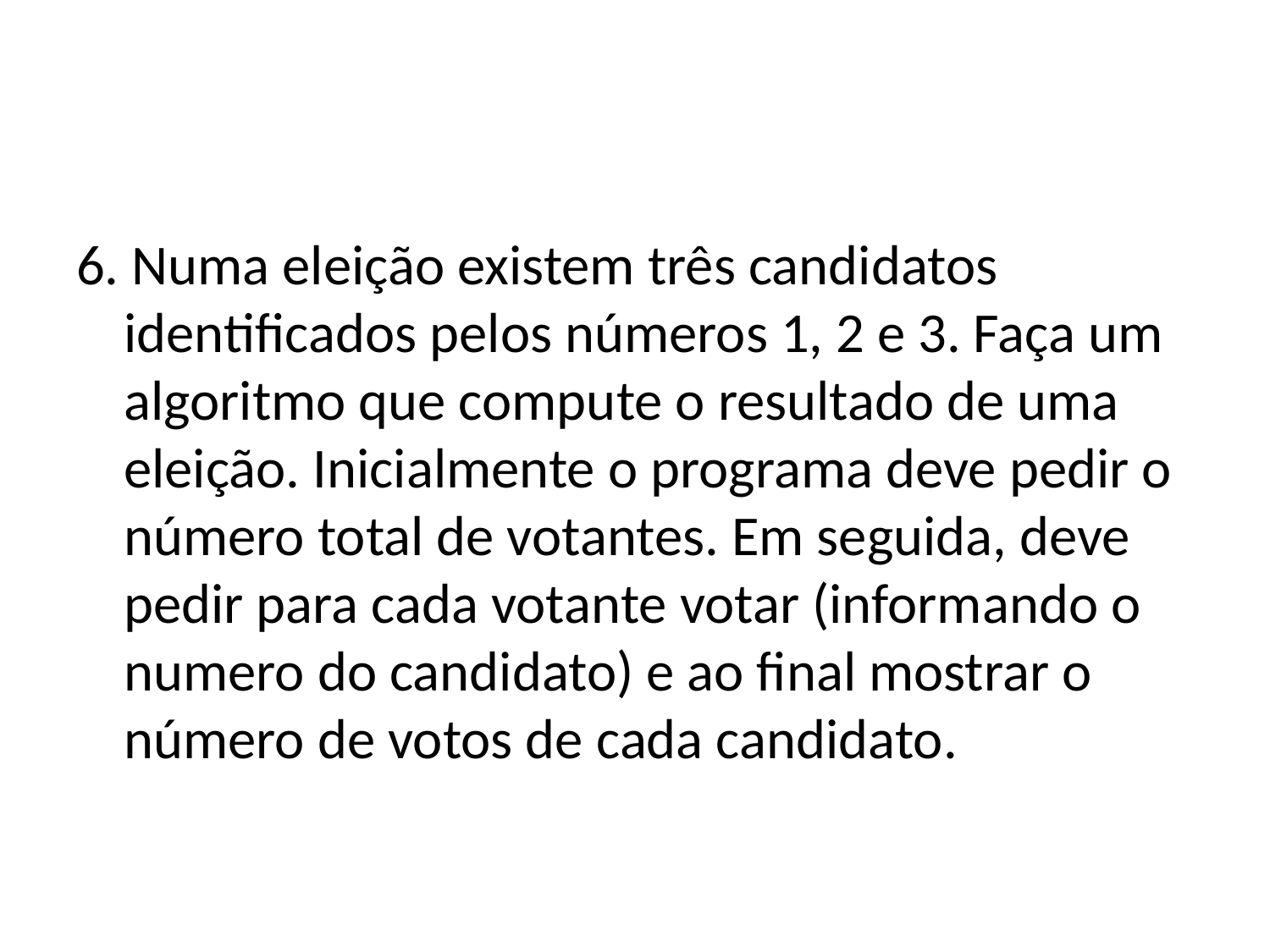

6. Numa eleição existem três candidatos identificados pelos números 1, 2 e 3. Faça um algoritmo que compute o resultado de uma eleição. Inicialmente o programa deve pedir o número total de votantes. Em seguida, deve pedir para cada votante votar (informando o numero do candidato) e ao final mostrar o número de votos de cada candidato.